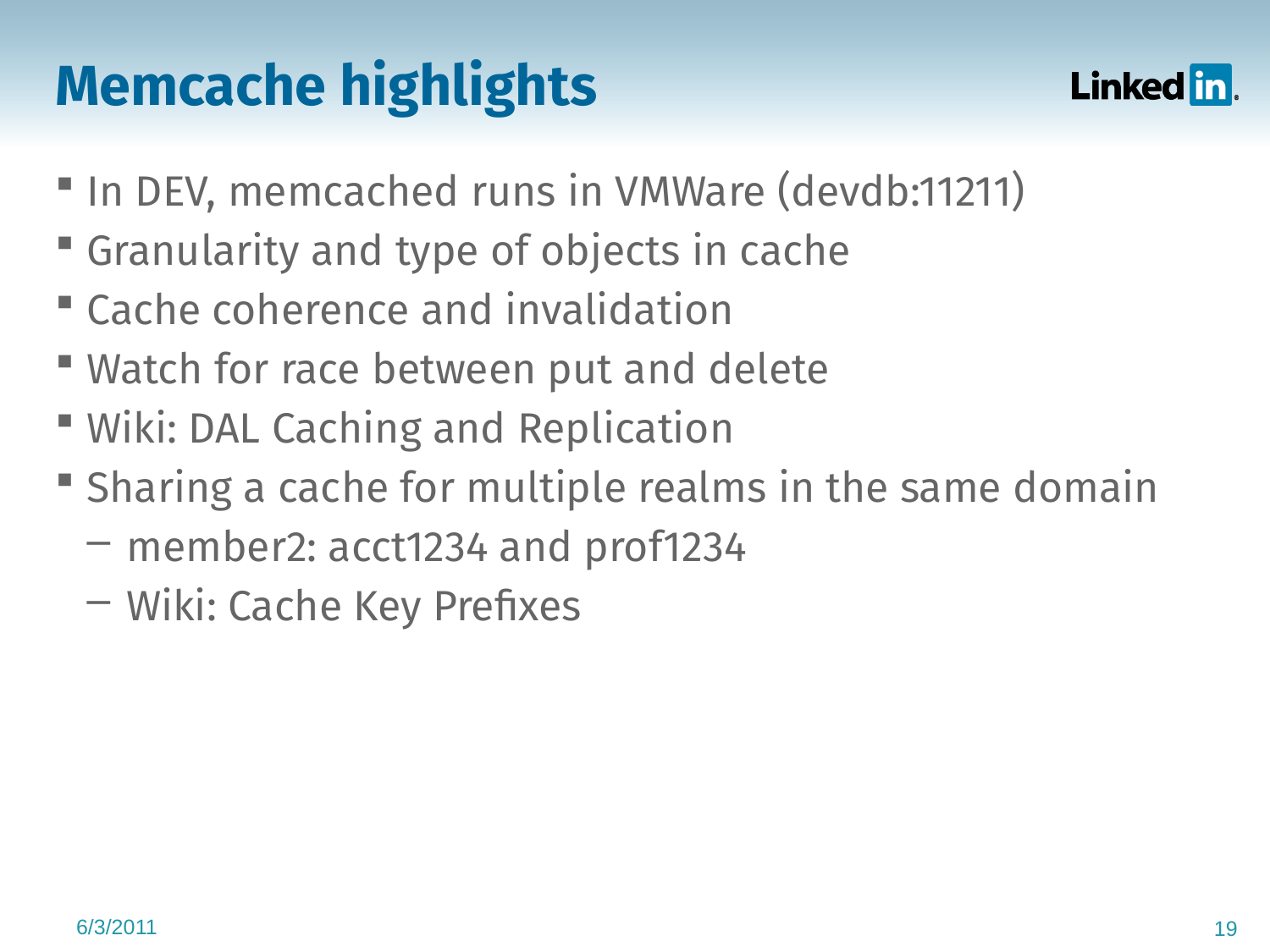

# Memcache highlights
In DEV, memcached runs in VMWare (devdb:11211)
Granularity and type of objects in cache
Cache coherence and invalidation
Watch for race between put and delete
Wiki: DAL Caching and Replication
Sharing a cache for multiple realms in the same domain
member2: acct1234 and prof1234
Wiki: Cache Key Prefixes

6/3/2011
19